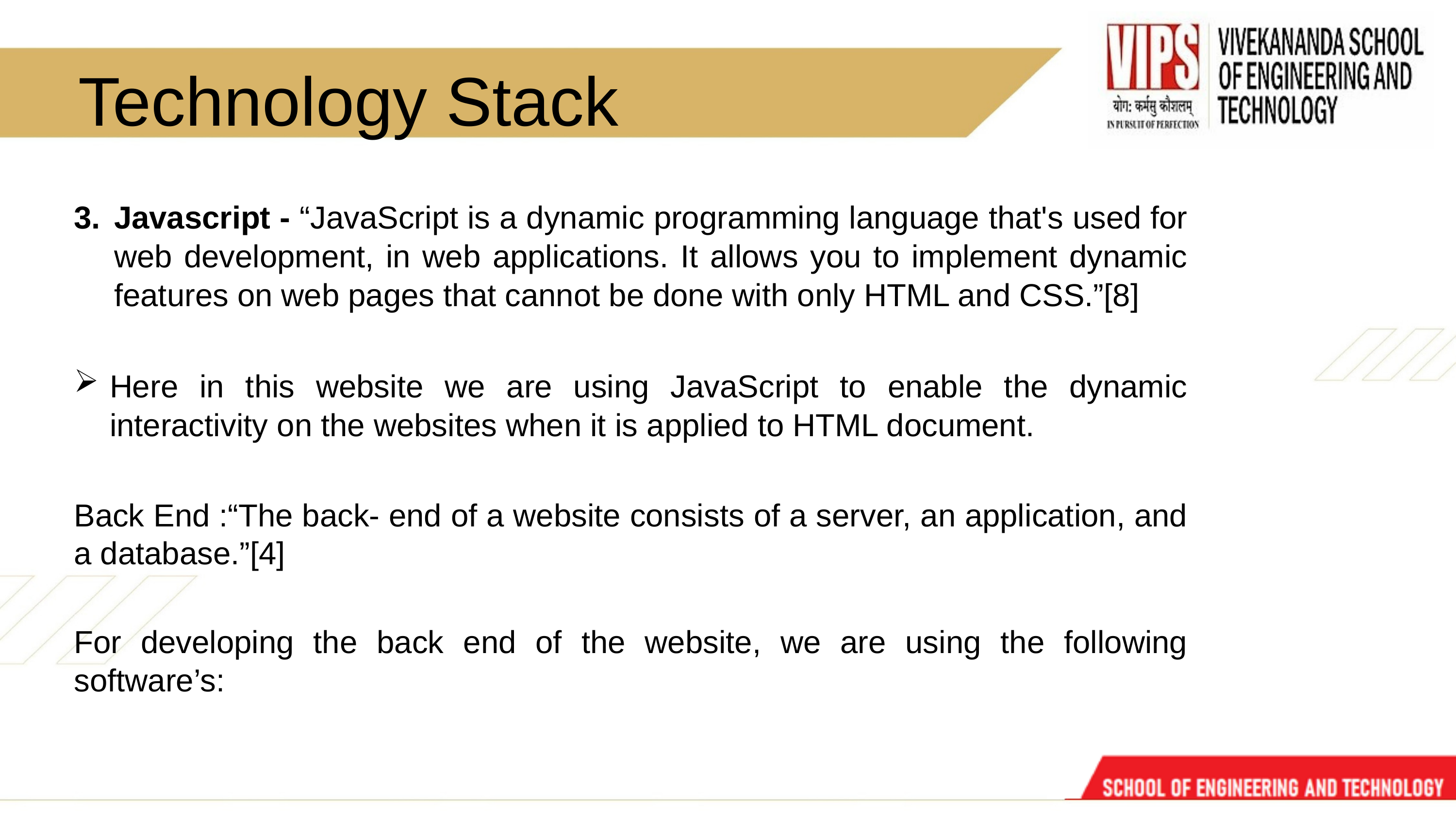

Technology Stack
Javascript - “JavaScript is a dynamic programming language that's used for web development, in web applications. It allows you to implement dynamic features on web pages that cannot be done with only HTML and CSS.”[8]

Here in this website we are using JavaScript to enable the dynamic interactivity on the websites when it is applied to HTML document.

Back End :“The back- end of a website consists of a server, an application, and a database.”[4]

For developing the back end of the website, we are using the following software’s: